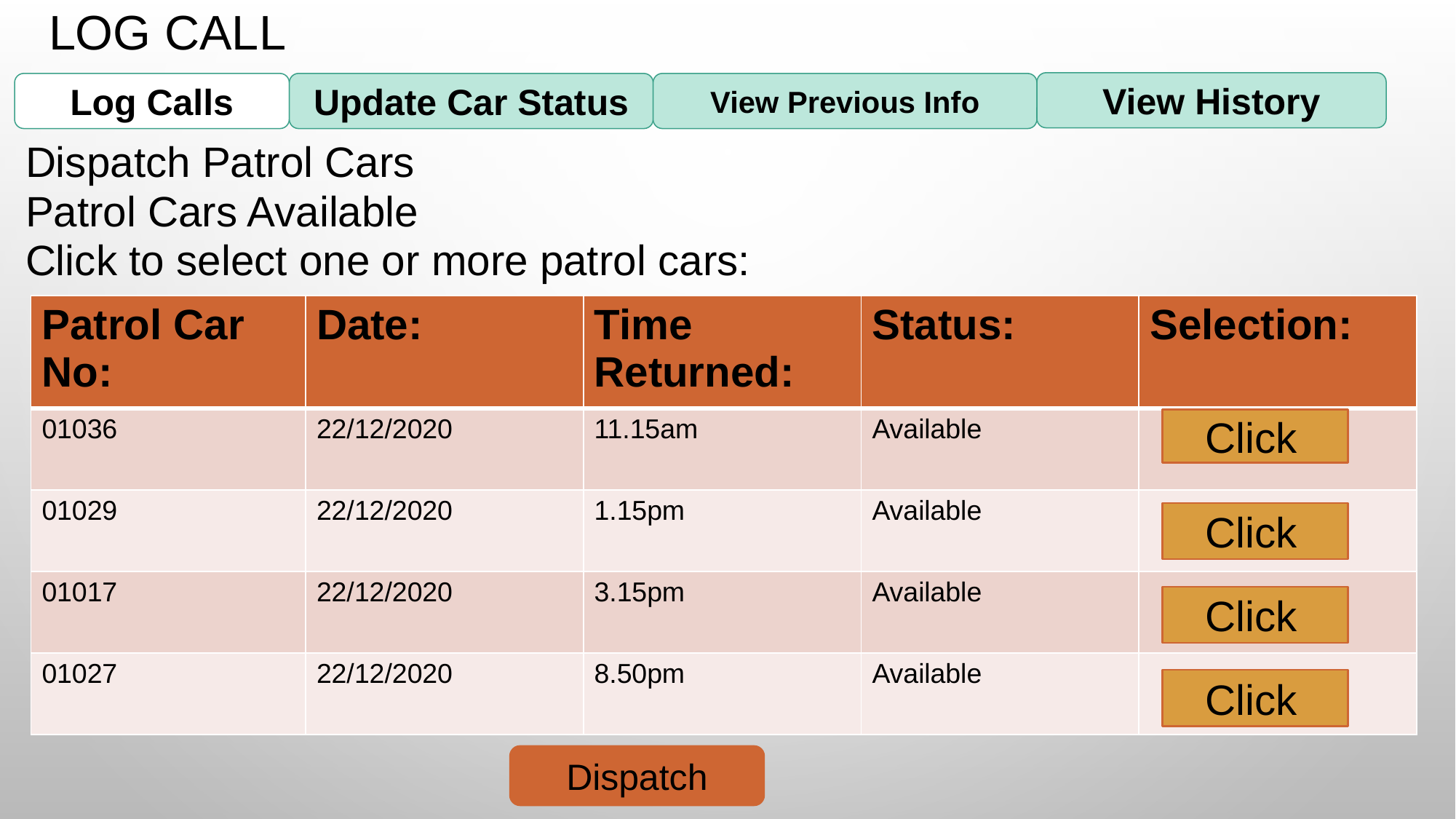

# Log Call
View History
Log Calls
Update Car Status
View Previous Info
Dispatch Patrol Cars
Patrol Cars Available
Click to select one or more patrol cars:
| Patrol Car No: | Date: | Time Returned: | Status: | Selection: |
| --- | --- | --- | --- | --- |
| 01036 | 22/12/2020 | 11.15am | Available |  |
| 01029 | 22/12/2020 | 1.15pm | Available |  |
| 01017 | 22/12/2020 | 3.15pm | Available |  |
| 01027 | 22/12/2020 | 8.50pm | Available |  |
Click
Click
Click
Click
Dispatch